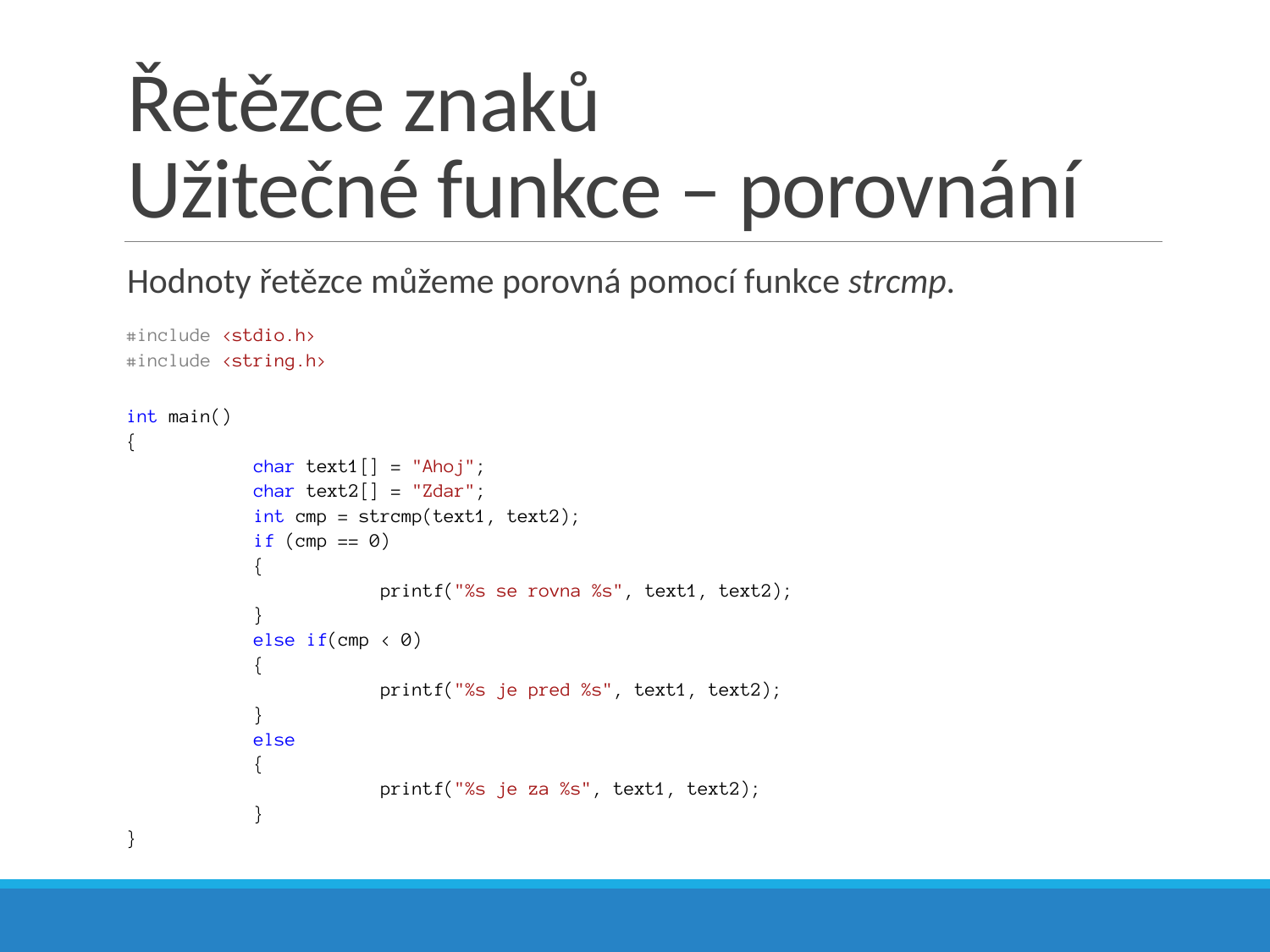

# Řetězce znaků Užitečné funkce – porovnání
Hodnoty řetězce můžeme porovná pomocí funkce strcmp.
#include <stdio.h>
#include <string.h>

int main()
{
	char text1[] = "Ahoj";
	char text2[] = "Zdar";
	int cmp = strcmp(text1, text2);
	if (cmp == 0)
	{
		printf("%s se rovna %s", text1, text2);
	}
	else if(cmp < 0)
	{
		printf("%s je pred %s", text1, text2);
	}
	else
	{
		printf("%s je za %s", text1, text2);
	}
}